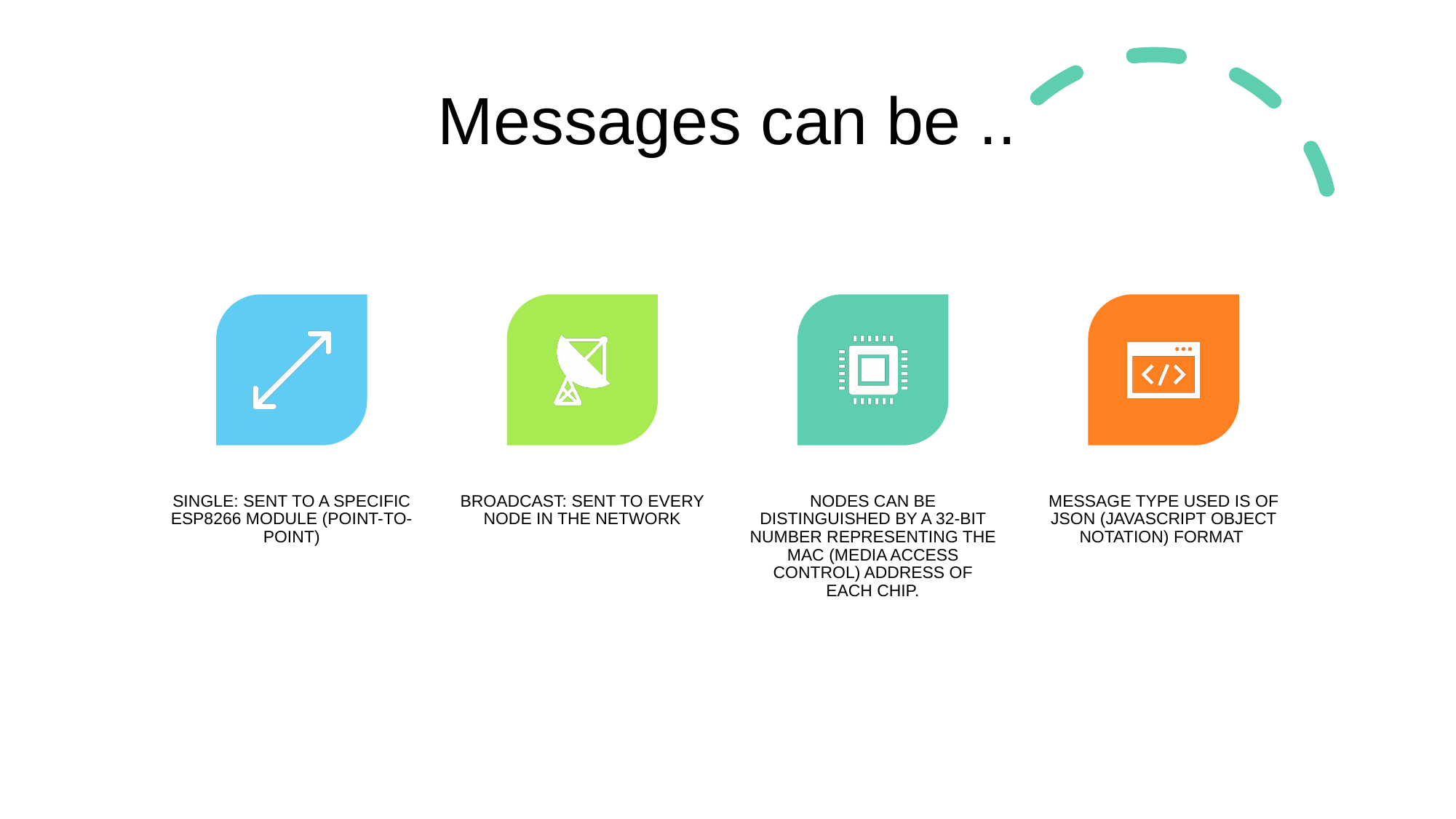

# Messages can be ..

Single: Sent to a specific ESP8266 Module (Point-to-Point)
Broadcast: Sent to every node in the network
Nodes can be distinguished by a 32-bit number representing the MAC (Media Access Control) Address of each chip.
Message type used is of JSON (JavaScript Object Notation) format